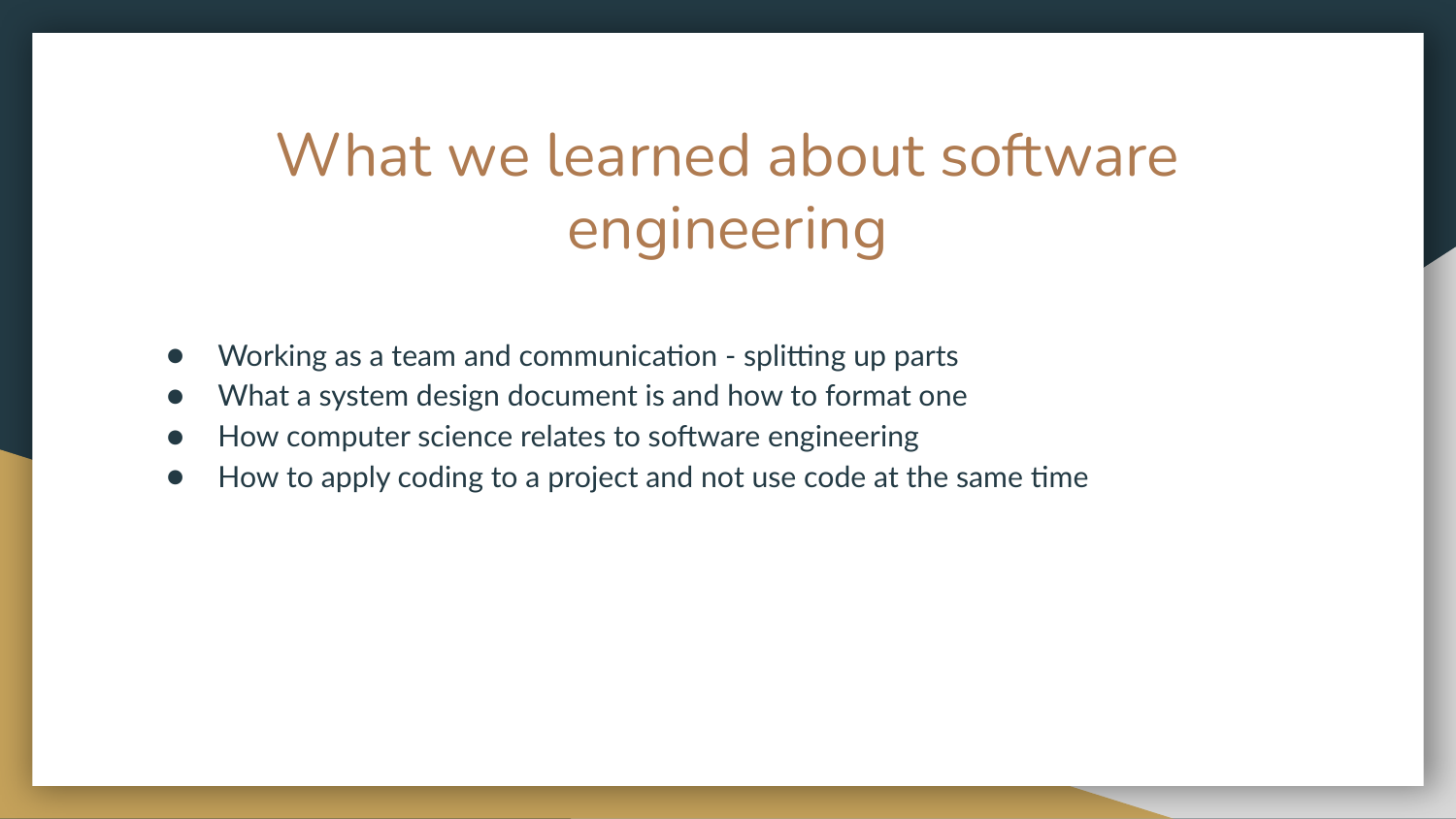

# What we learned about software engineering
Working as a team and communication - splitting up parts
What a system design document is and how to format one
How computer science relates to software engineering
How to apply coding to a project and not use code at the same time